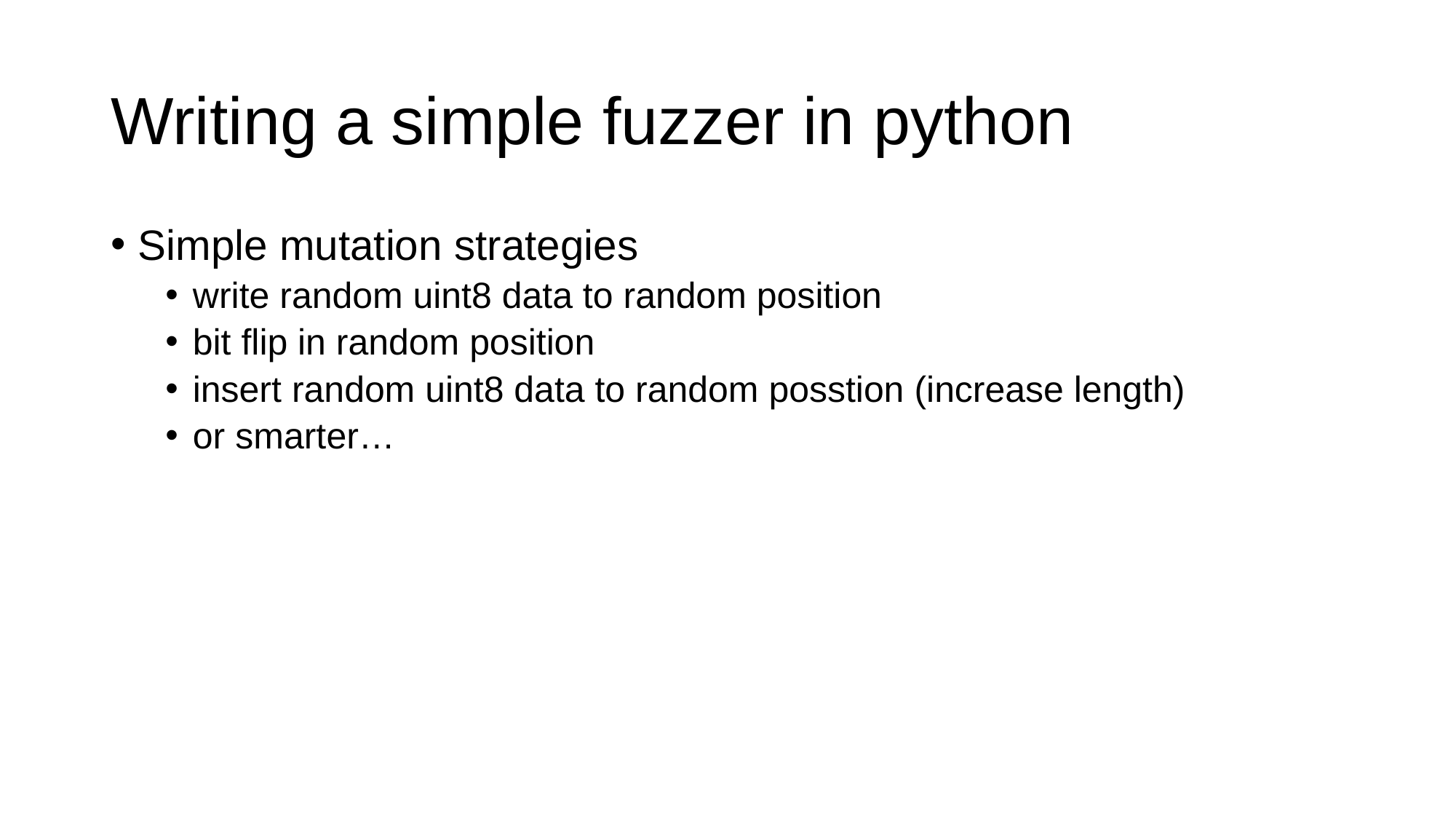

# Writing a simple fuzzer in python
Simple mutation strategies
write random uint8 data to random position
bit flip in random position
insert random uint8 data to random posstion (increase length)
or smarter…